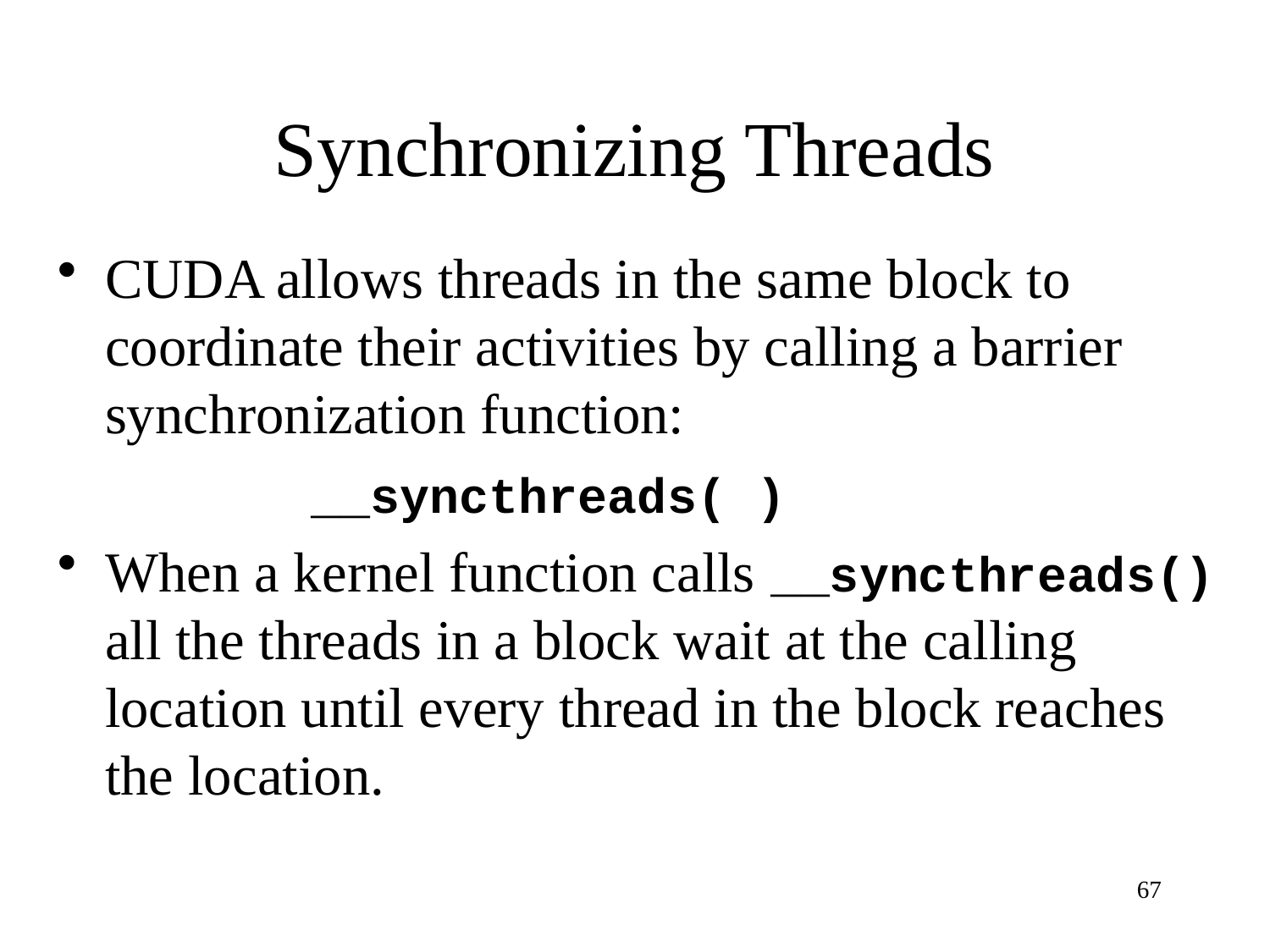

# Synchronizing Threads
CUDA allows threads in the same block to coordinate their activities by calling a barrier synchronization function:
		__syncthreads( )
When a kernel function calls __syncthreads() all the threads in a block wait at the calling location until every thread in the block reaches the location.
67